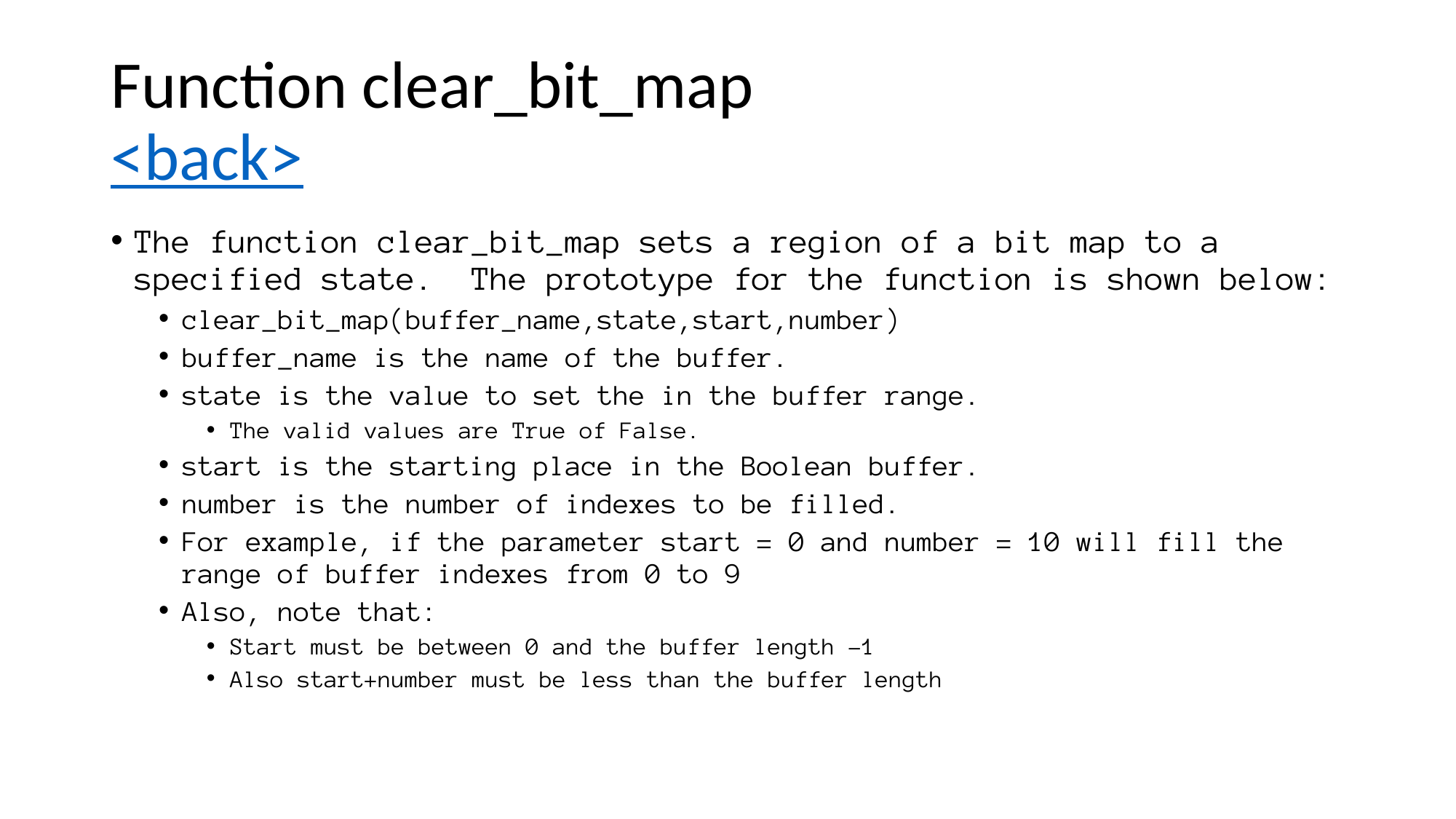

# Function clear_bit_map <back>
The function clear_bit_map sets a region of a bit map to a specified state.  The prototype for the function is shown below:
clear_bit_map(buffer_name,state,start,number)
buffer_name is the name of the buffer.
state is the value to set the in the buffer range.
The valid values are True of False.
start is the starting place in the Boolean buffer.
number is the number of indexes to be filled.
For example, if the parameter start = 0 and number = 10 will fill the range of buffer indexes from 0 to 9
Also, note that:
Start must be between 0 and the buffer length -1
Also start+number must be less than the buffer length